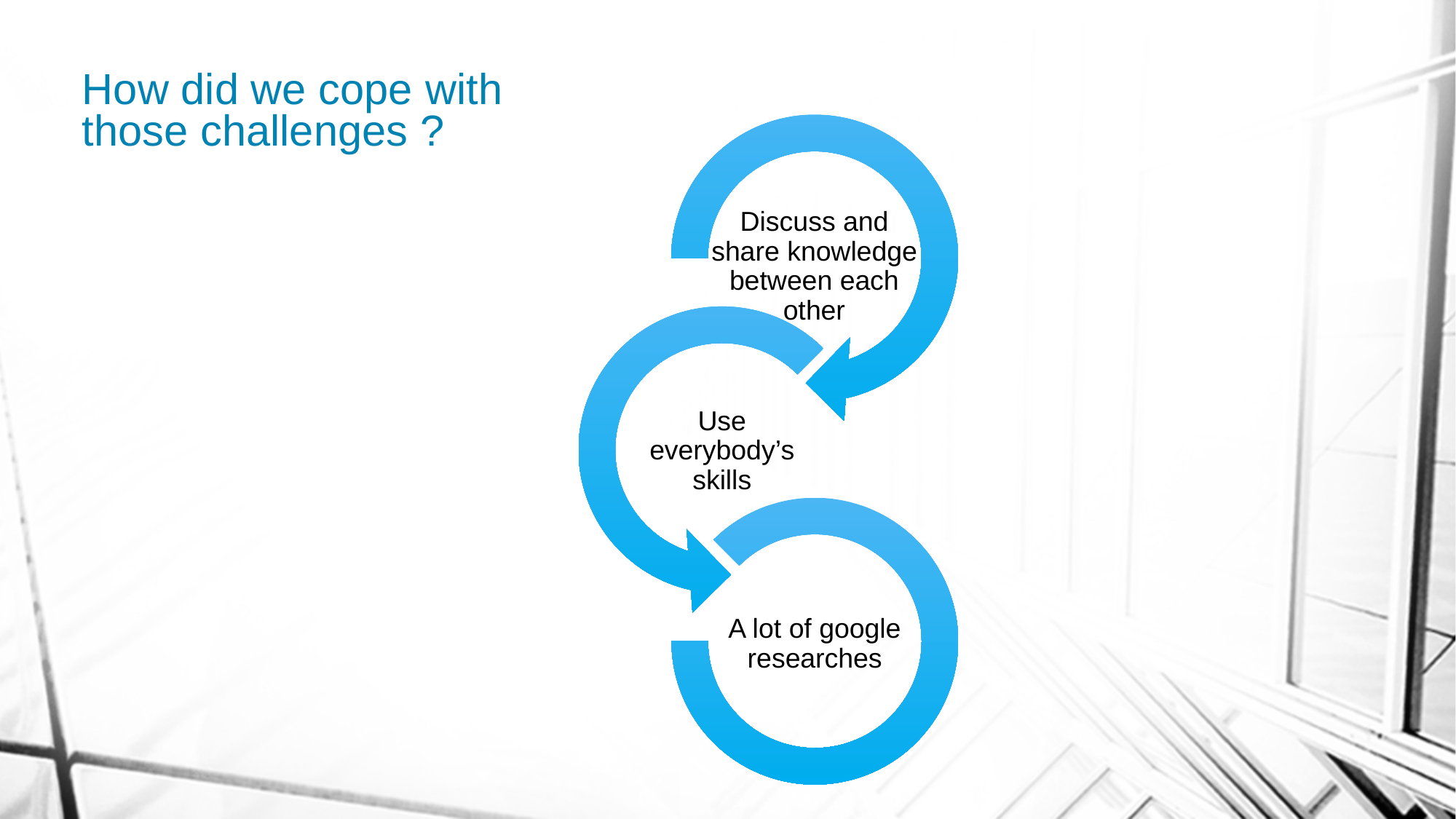

How did we cope with those challenges ?
Discuss and share knowledge between each other
Use everybody’s skills
A lot of google researches